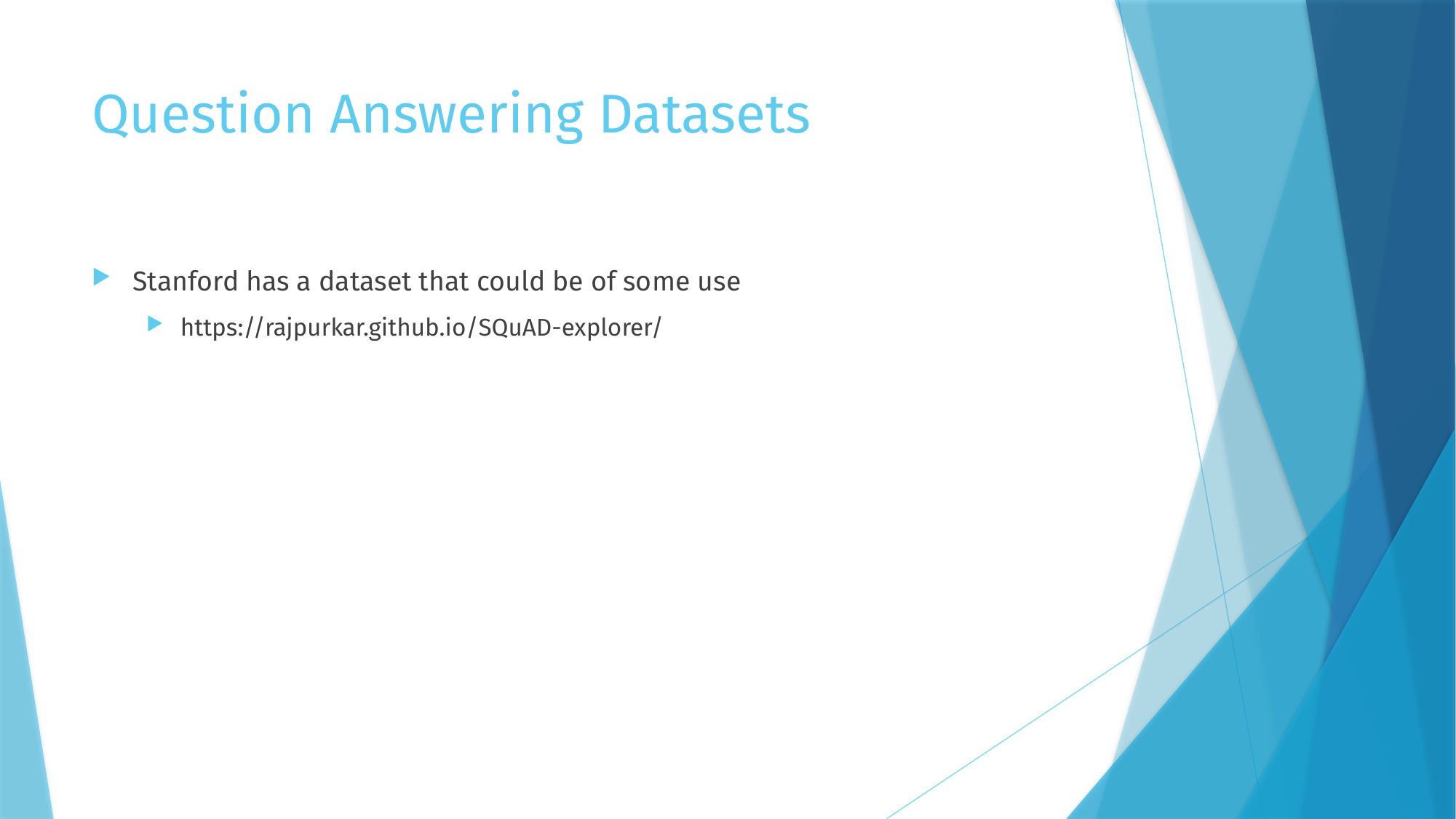

# Question Answering Datasets
Stanford has a dataset that could be of some use
https://rajpurkar.github.io/SQuAD-explorer/